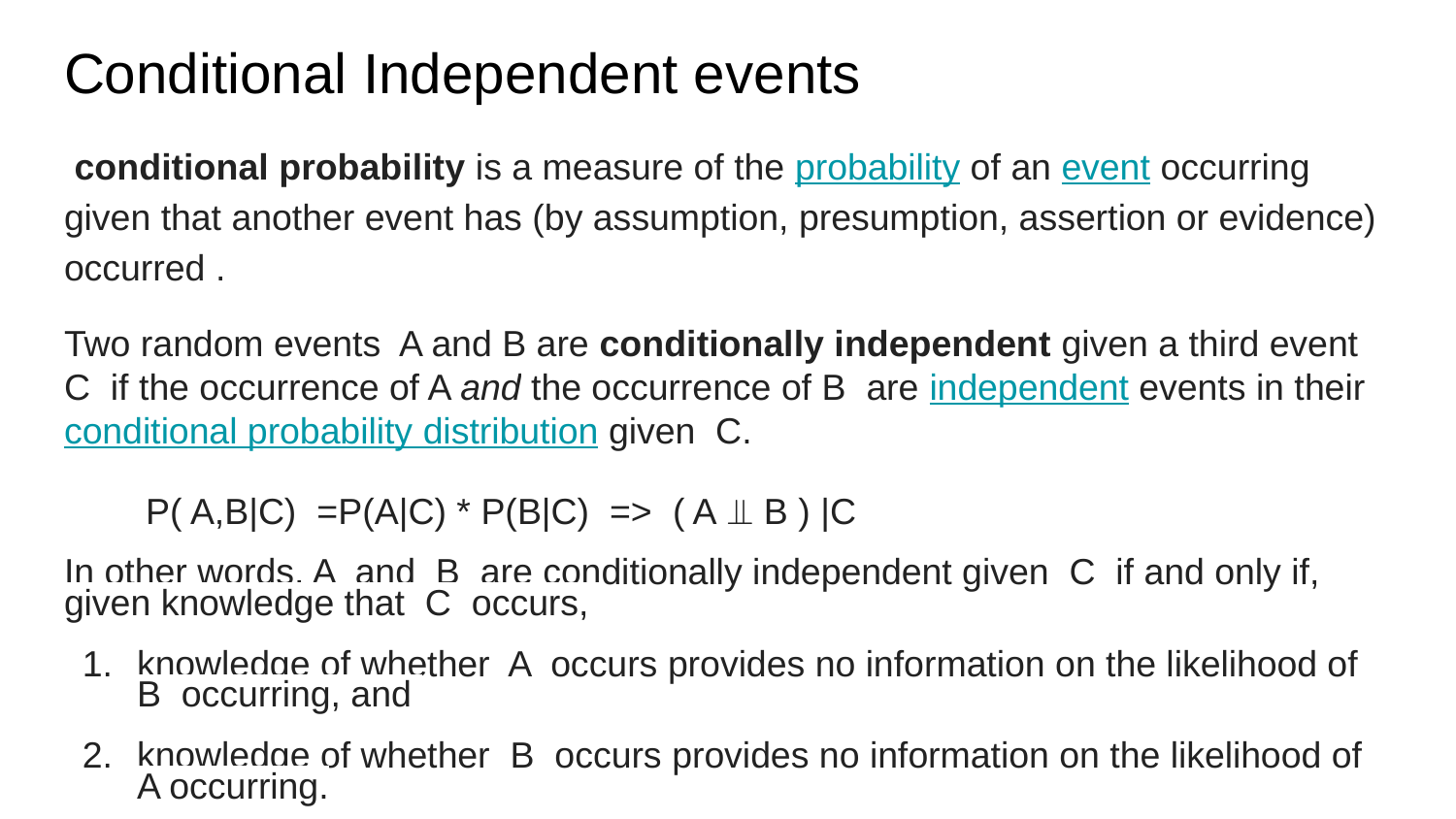

# Conditional Independent events
 conditional probability is a measure of the probability of an event occurring given that another event has (by assumption, presumption, assertion or evidence) occurred .
Two random events  A and B are conditionally independent given a third event C  if the occurrence of A and the occurrence of B  are independent events in their conditional probability distribution given  C.

        P( A,B|C)  =P(A|C) * P(B|C)  =>  ( A ⫫ B ) |C

In other words, A  and  B  are conditionally independent given  C  if and only if, given knowledge that  C  occurs,

knowledge of whether  A  occurs provides no information on the likelihood of B  occurring, and

knowledge of whether  B  occurs provides no information on the likelihood of A occurring.